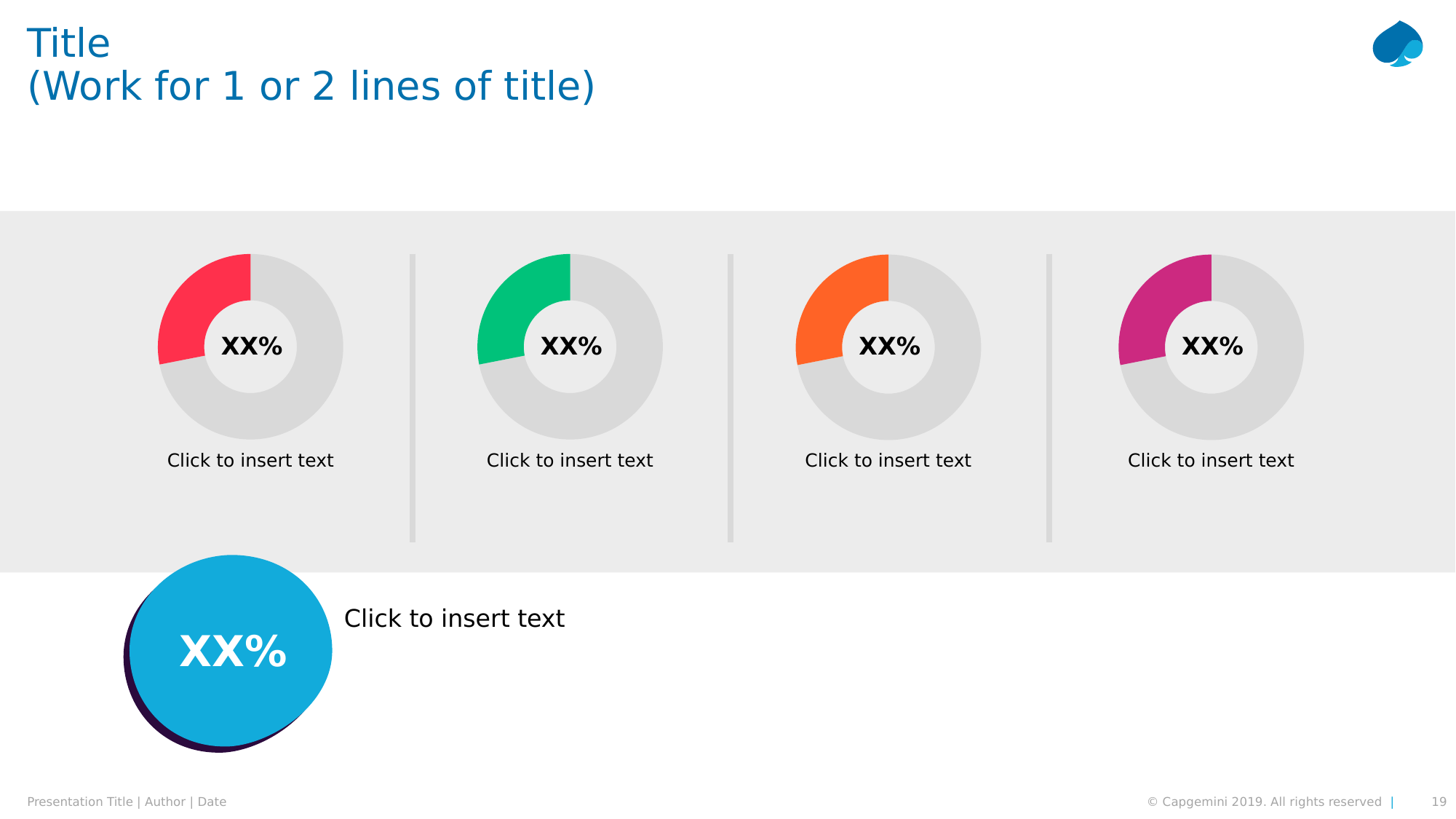

# Title (Work for 1 or 2 lines of title)

### Chart

| Category | Sales |
|---|---|
| 1st Qtr | 8.200000000000001 |
| 2nd Qtr | 3.2 |

### Chart

| Category | Sales |
|---|---|
| 1st Qtr | 8.200000000000001 |
| 2nd Qtr | 3.2 |

### Chart

| Category | Sales |
|---|---|
| 1st Qtr | 8.200000000000001 |
| 2nd Qtr | 3.2 |

### Chart

| Category | Sales |
|---|---|
| 1st Qtr | 8.200000000000001 |
| 2nd Qtr | 3.2 |
XX%
XX%
XX%
XX%

Click to insert text
Click to insert text
Click to insert text
Click to insert text

Click to insert text
XX%